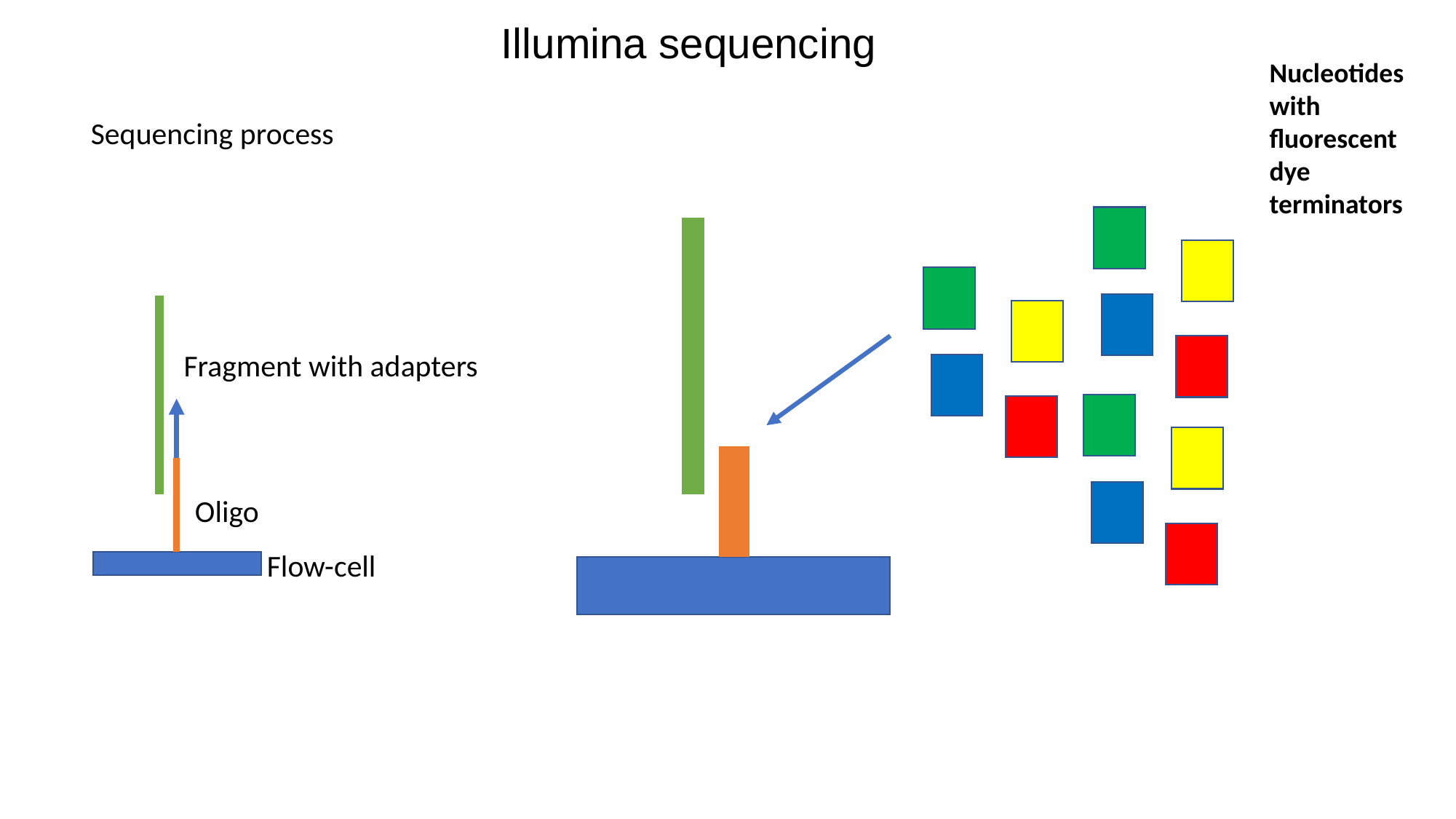

Illumina sequencing
Nucleotides with fluorescent dye terminators
Sequencing process

Fragment with adapters

Oligo

Flow-cell